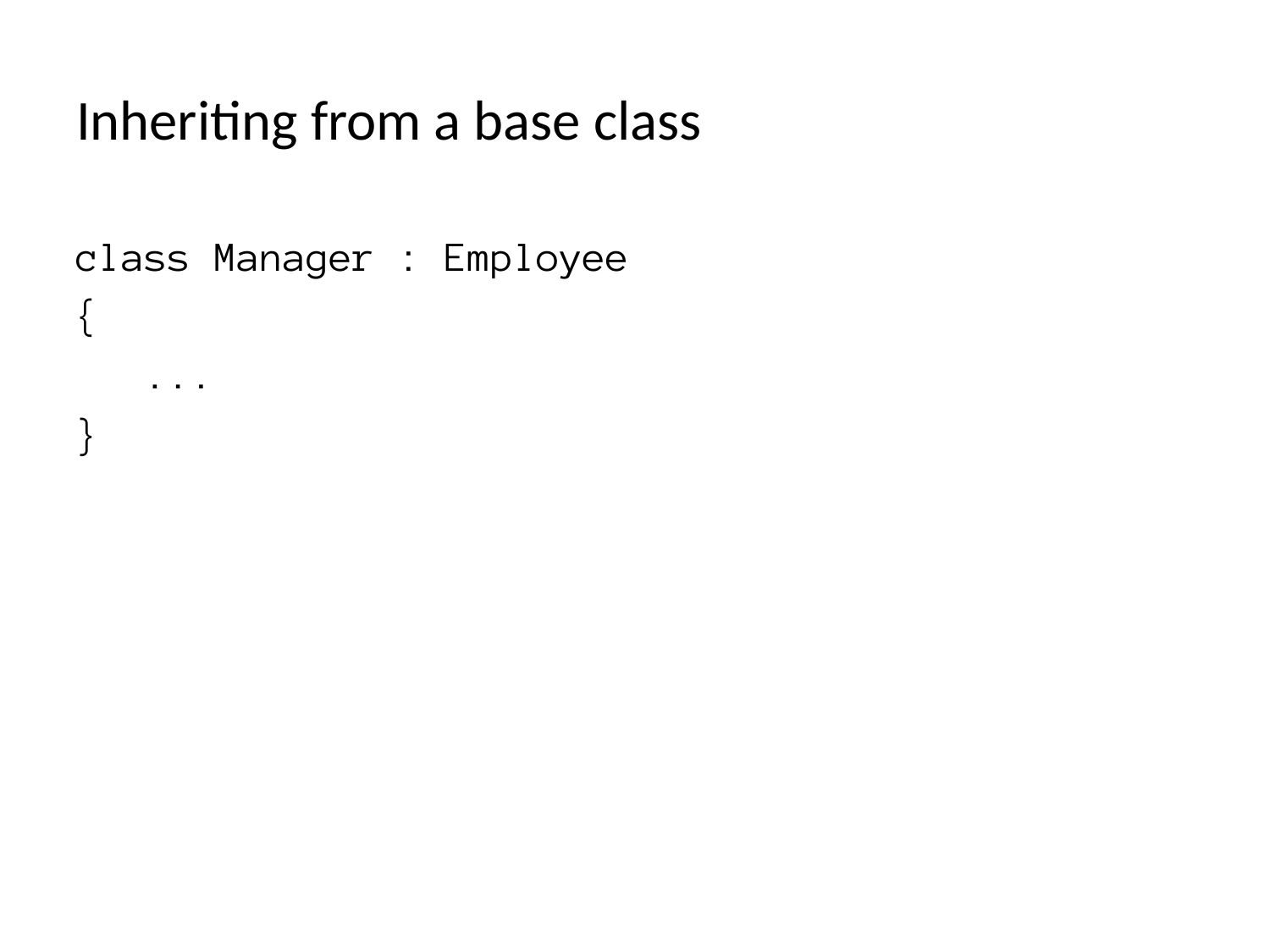

# Inheriting from a base class
class Manager : Employee
{
   ...
}